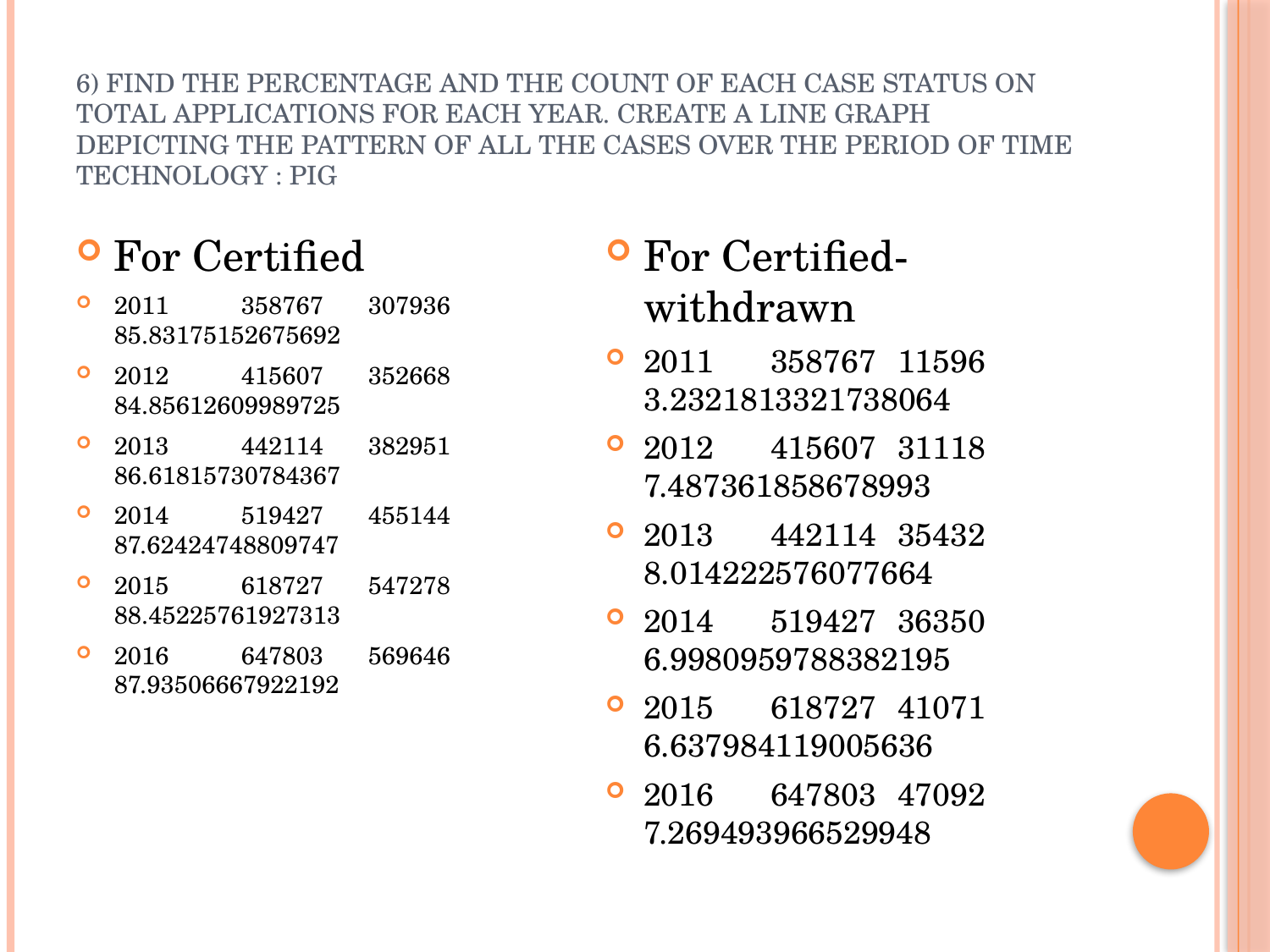

# 6) Find the percentage and the count of each case status on total applications for each year. Create a line graph depicting the pattern of All the cases over the period of time Technology : Pig
For Certified
2011	358767	307936	85.83175152675692
2012	415607	352668	84.85612609989725
2013	442114	382951	86.61815730784367
2014	519427	455144	87.62424748809747
2015	618727	547278	88.45225761927313
2016	647803	569646	87.93506667922192

For Certified-withdrawn
2011	358767	11596	3.2321813321738064
2012	415607	31118	7.487361858678993
2013	442114	35432	8.014222576077664
2014	519427	36350	6.9980959788382195
2015	618727	41071	6.637984119005636
2016	647803	47092	7.269493966529948